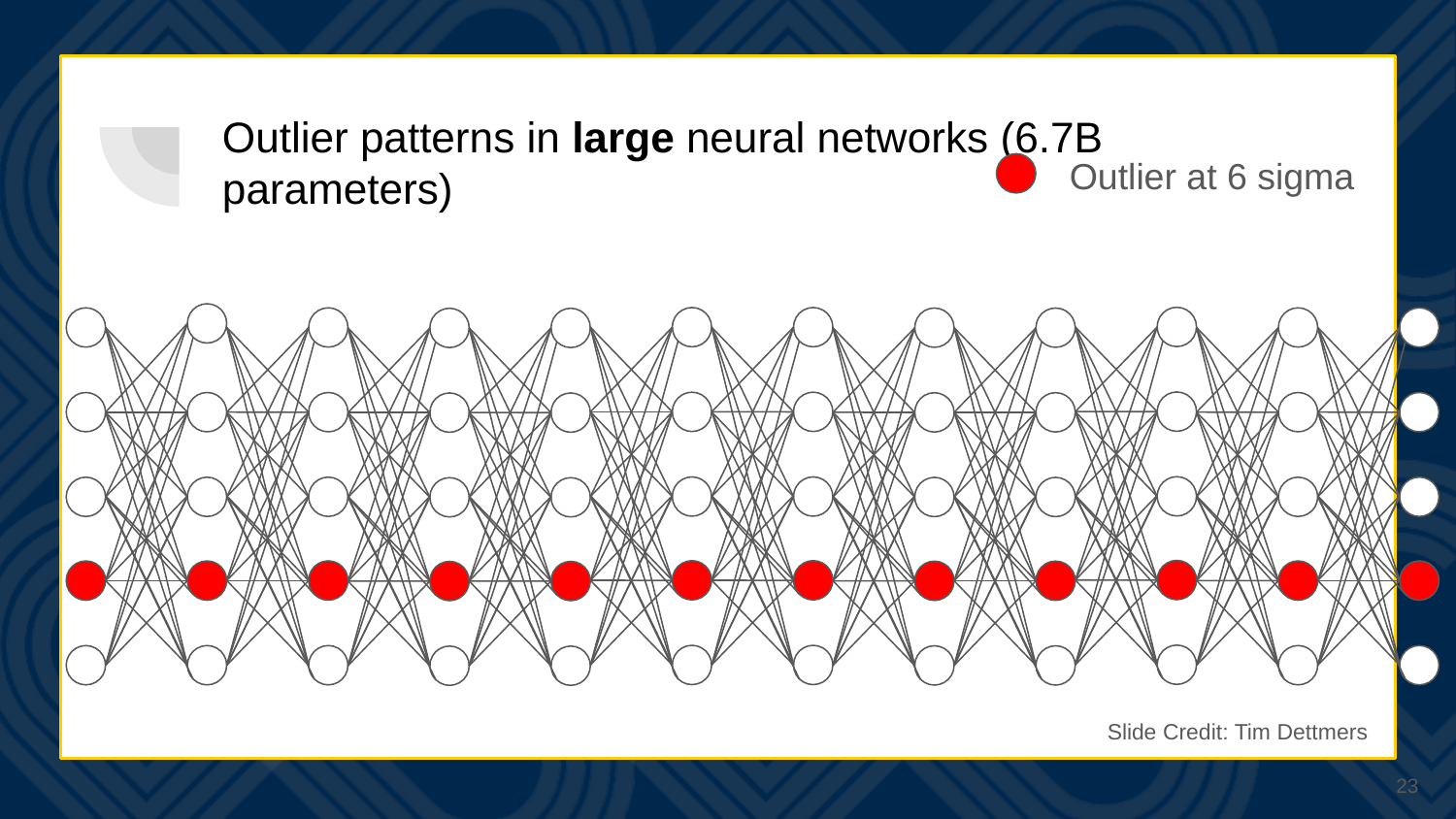

# Outlier patterns in large neural networks (6.7B parameters)
Outlier at 6 sigma

Slide Credit: Tim Dettmers
23